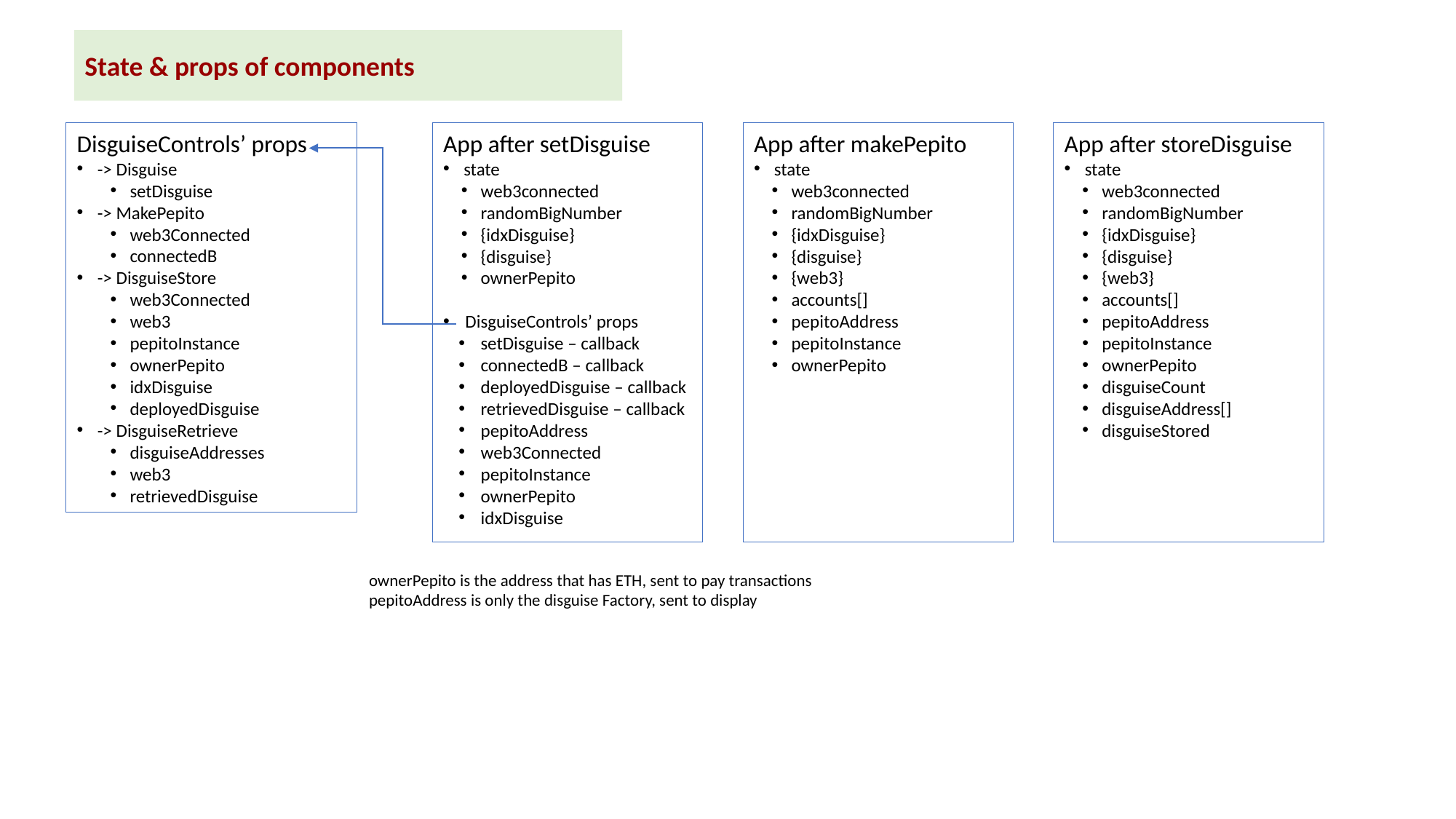

State & props of components
DisguiseControls’ props
-> Disguise
setDisguise
-> MakePepito
web3Connected
connectedB
-> DisguiseStore
web3Connected
web3
pepitoInstance
ownerPepito
idxDisguise
deployedDisguise
-> DisguiseRetrieve
disguiseAddresses
web3
retrievedDisguise

App after setDisguise
state
web3connected
randomBigNumber
{idxDisguise}
{disguise}
ownerPepito

DisguiseControls’ props
setDisguise – callback
connectedB – callback
deployedDisguise – callback
retrievedDisguise – callback
pepitoAddress
web3Connected
pepitoInstance
ownerPepito
idxDisguise
App after makePepito
state
web3connected
randomBigNumber
{idxDisguise}
{disguise}
{web3}
accounts[]
pepitoAddress
pepitoInstance
ownerPepito

App after storeDisguise
state
web3connected
randomBigNumber
{idxDisguise}
{disguise}
{web3}
accounts[]
pepitoAddress
pepitoInstance
ownerPepito
disguiseCount
disguiseAddress[]
disguiseStored

ownerPepito is the address that has ETH, sent to pay transactions
pepitoAddress is only the disguise Factory, sent to display